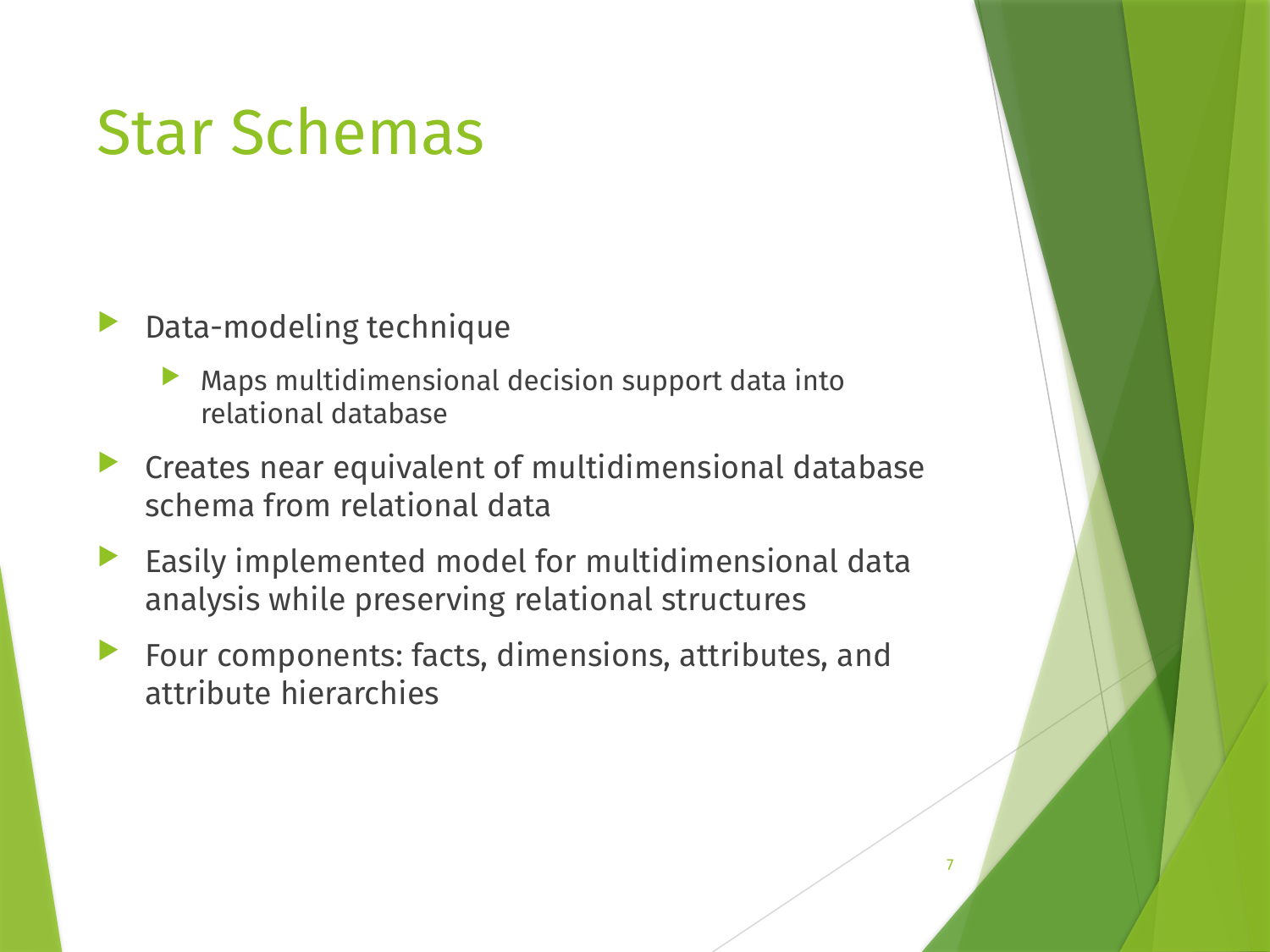

# Star Schemas
Data-modeling technique
Maps multidimensional decision support data into relational database
Creates near equivalent of multidimensional database schema from relational data
Easily implemented model for multidimensional data analysis while preserving relational structures
Four components: facts, dimensions, attributes, and attribute hierarchies
7